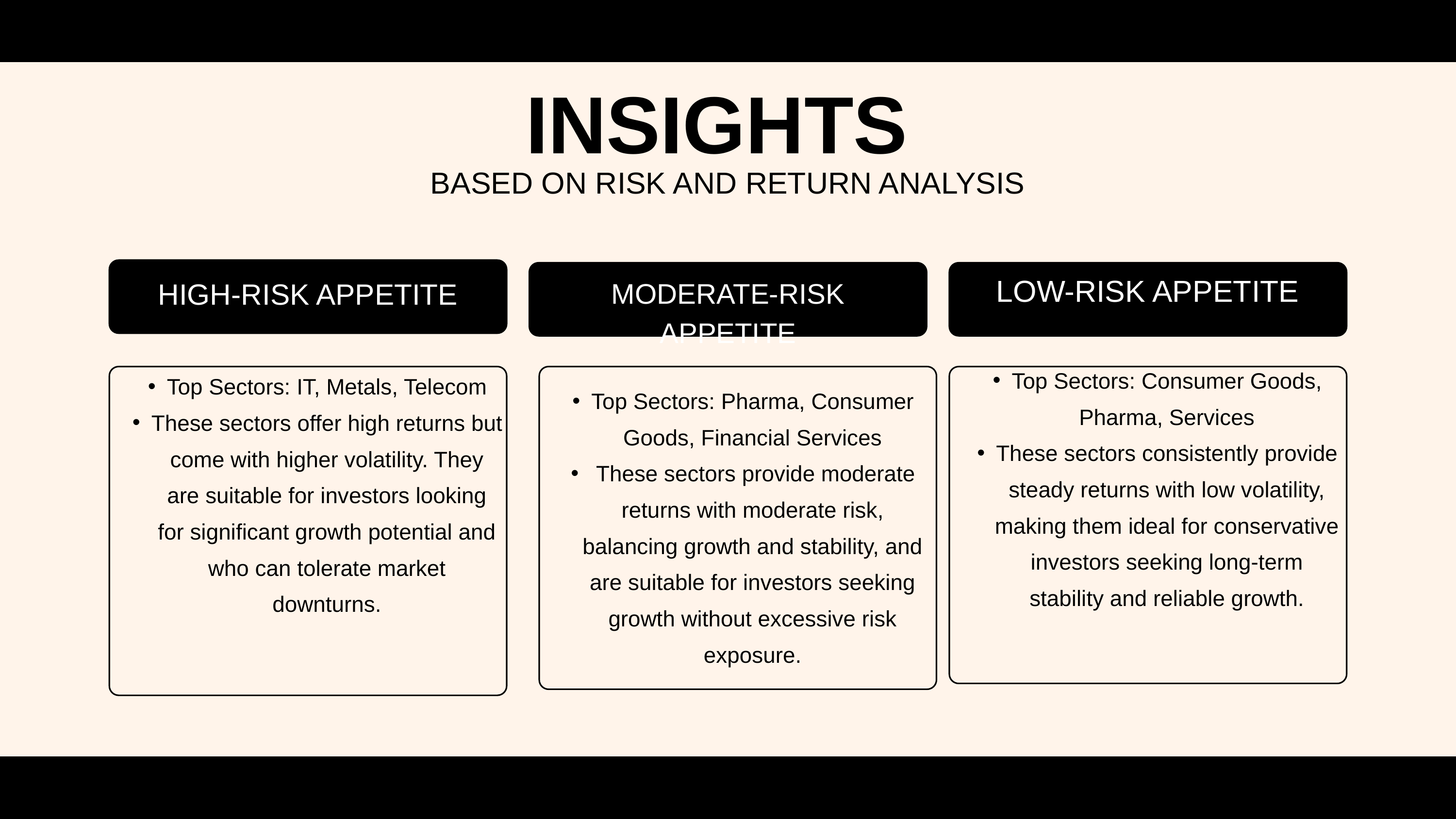

INSIGHTS
BASED ON RISK AND RETURN ANALYSIS

LOW-RISK APPETITE
HIGH-RISK APPETITE
MODERATE-RISK APPETITE

Top Sectors: IT, Metals, Telecom
These sectors offer high returns but come with higher volatility. They are suitable for investors looking for significant growth potential and who can tolerate market downturns.

Top Sectors: Consumer Goods, Pharma, Services
These sectors consistently provide steady returns with low volatility, making them ideal for conservative investors seeking long-term stability and reliable growth.

Top Sectors: Pharma, Consumer Goods, Financial Services
 These sectors provide moderate returns with moderate risk, balancing growth and stability, and are suitable for investors seeking growth without excessive risk exposure.